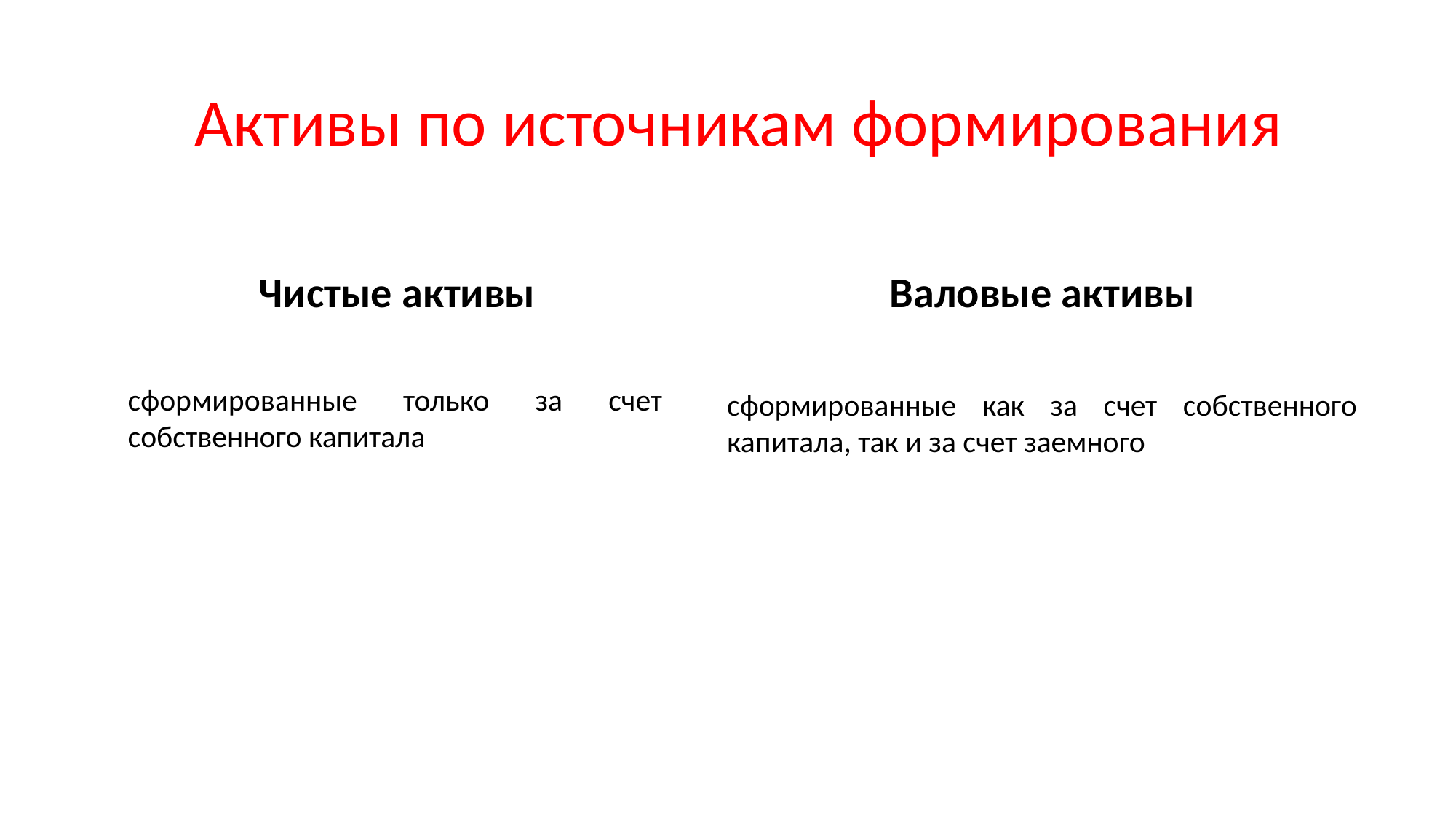

# Активы по источникам формирования
Чистые активы
Валовые активы
сформированные только за счет собственного капитала
сформированные как за счет собственного капитала, так и за счет заемного